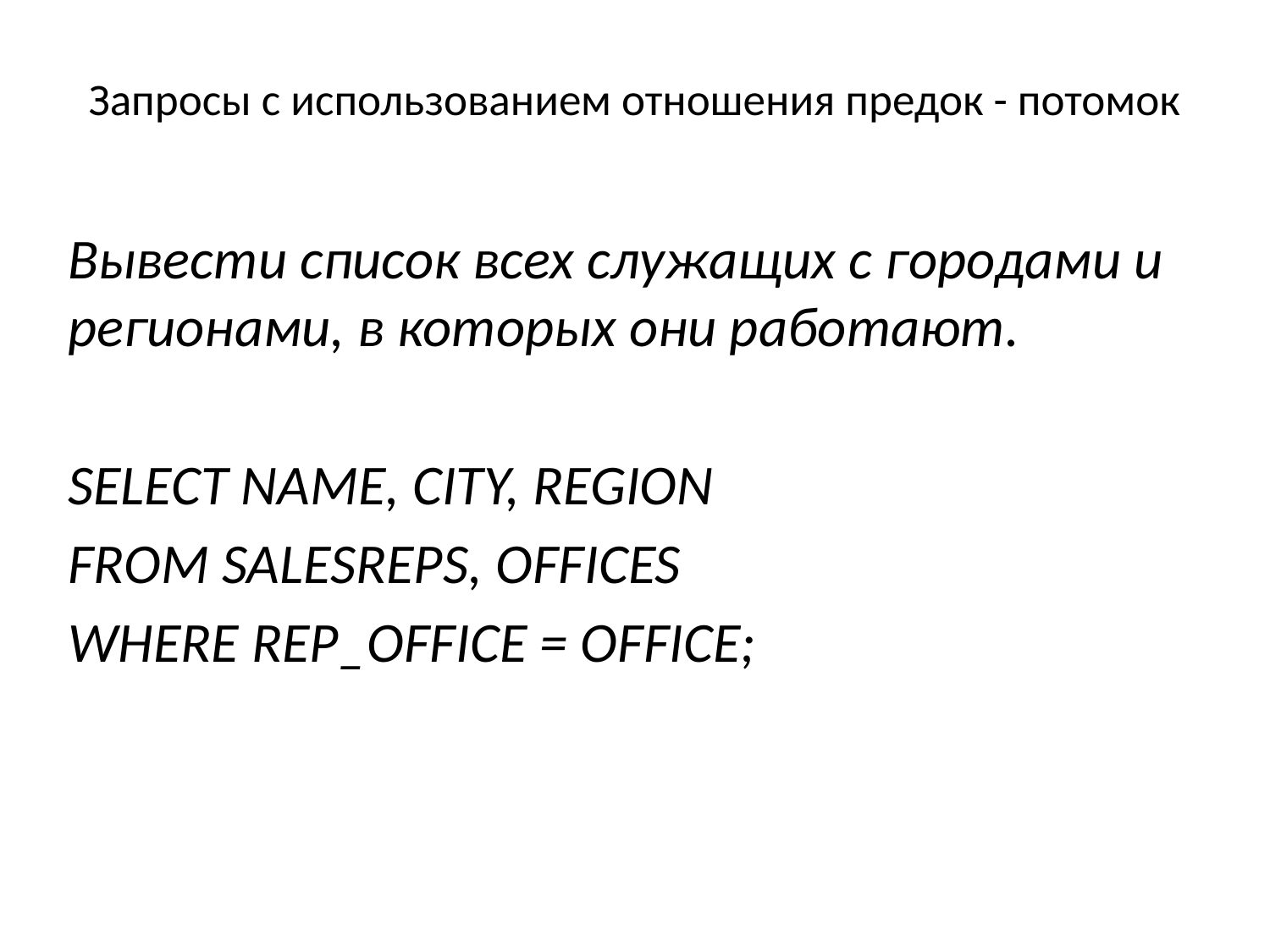

# Запросы с использованием отношения предок - потомок
Вывести список всех служащих с городами и регионами, в которых они работают.

SELECT NAME, CITY, REGION
FROM SALESREPS, OFFICES
WHERE REP_OFFICE = OFFICE;